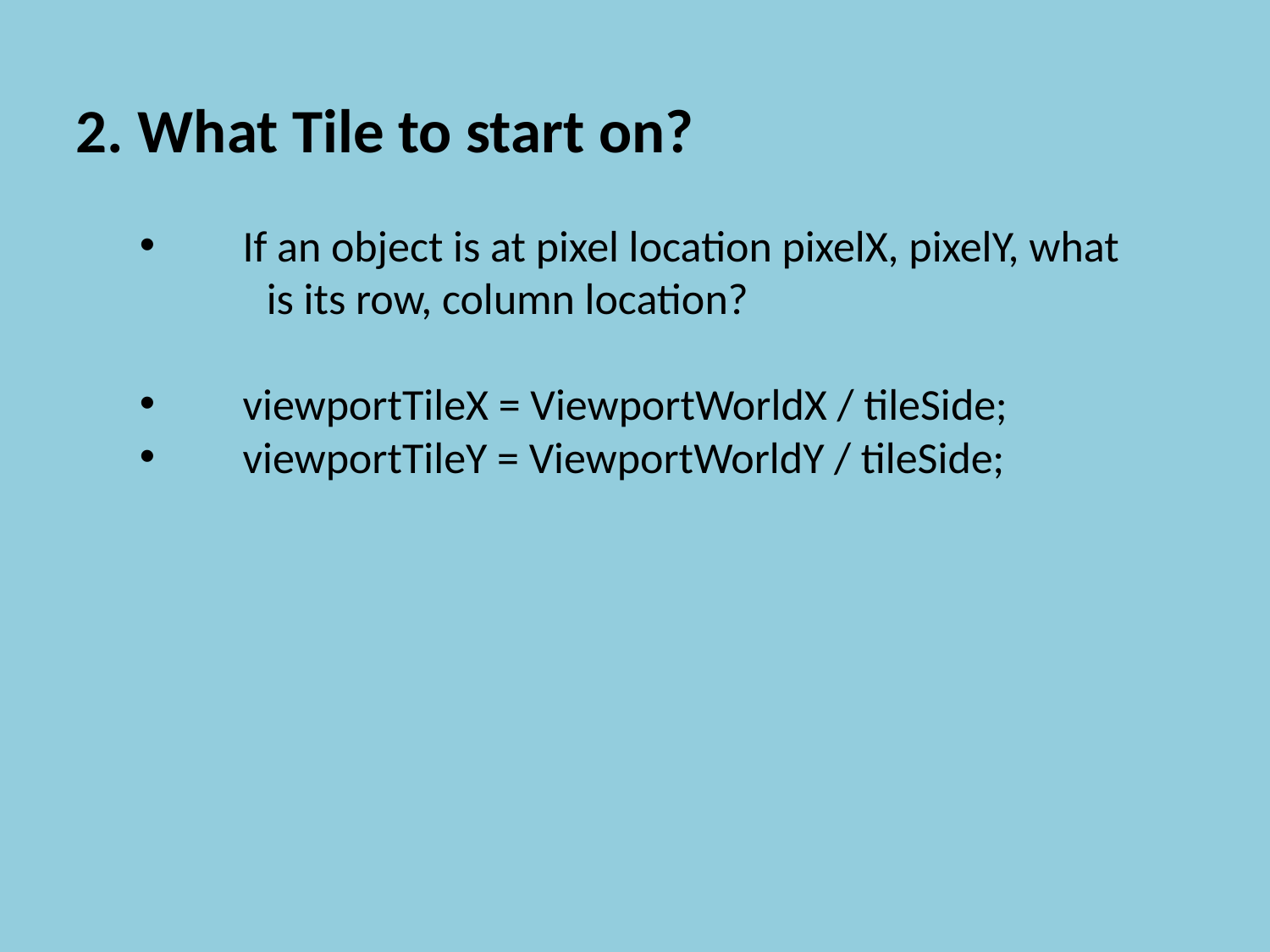

2. What Tile to start on?

If an object is at pixel location pixelX, pixelY, what
	is its row, column location?

viewportTileX = ViewportWorldX / tileSide;
viewportTileY = ViewportWorldY / tileSide;